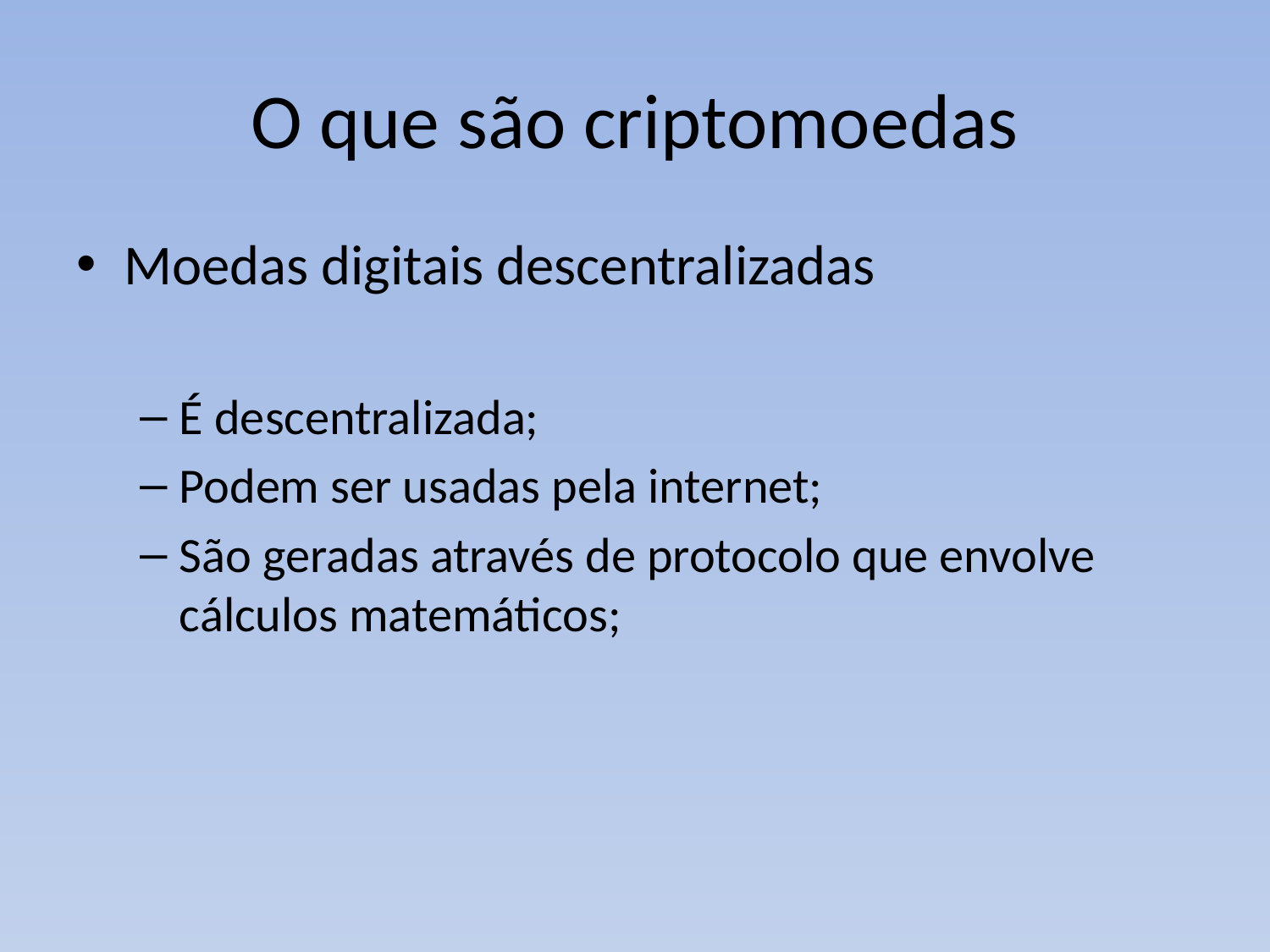

# O que são criptomoedas
Moedas digitais descentralizadas

É descentralizada;
Podem ser usadas pela internet;
São geradas através de protocolo que envolve cálculos matemáticos;